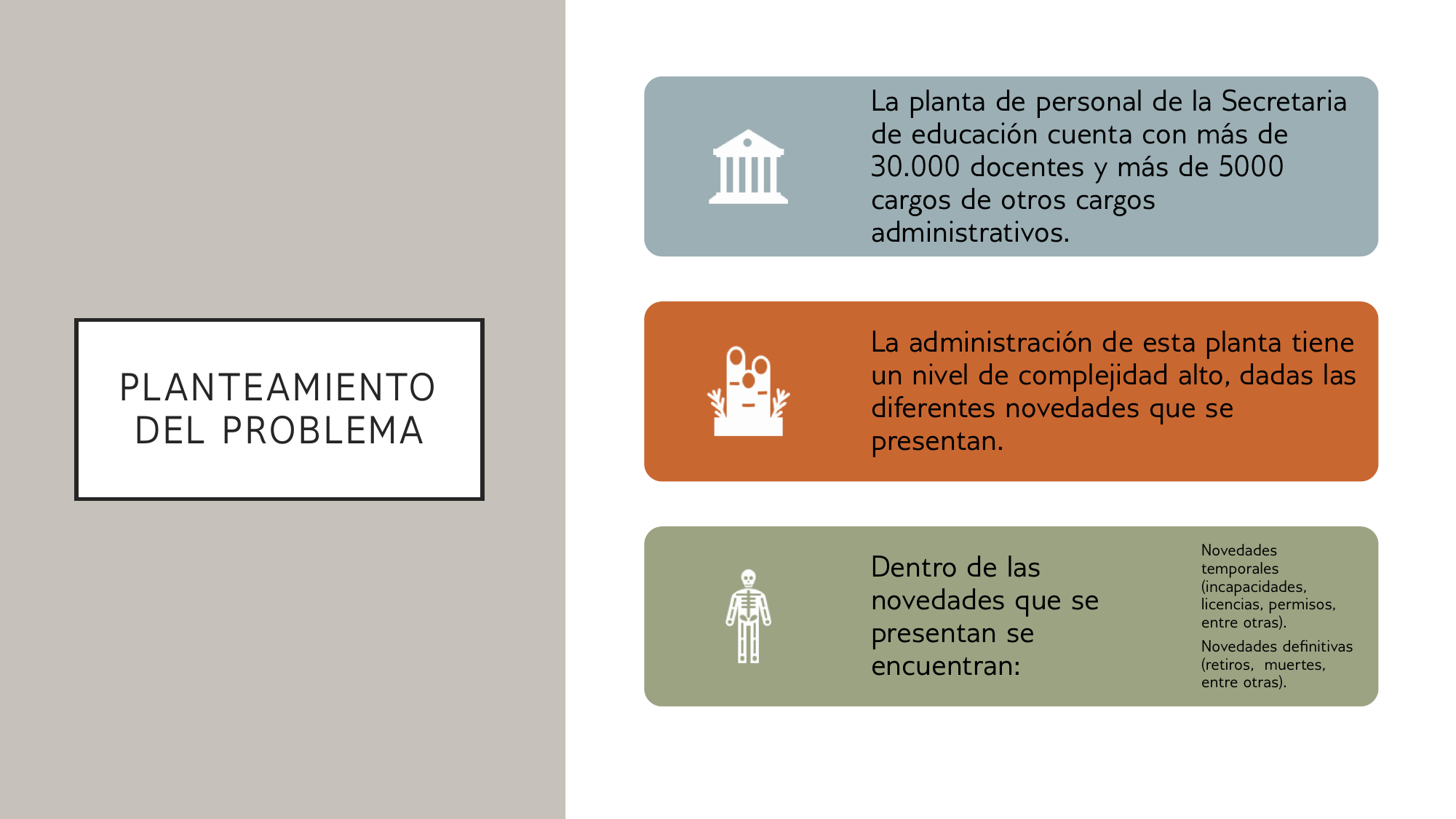

La planta de personal de la Secretaria de educación cuenta con más de 30.000 docentes y más de 5000 cargos de otros cargos administrativos.
La administración de esta planta tiene un nivel de complejidad alto, dadas las diferentes novedades que se presentan.
Dentro de las novedades que se presentan se encuentran:
Novedades temporales (incapacidades, licencias, permisos, entre otras).
Novedades definitivas (retiros,  muertes, entre otras).
# PLANTEAMIENTO DEL PROBLEMA